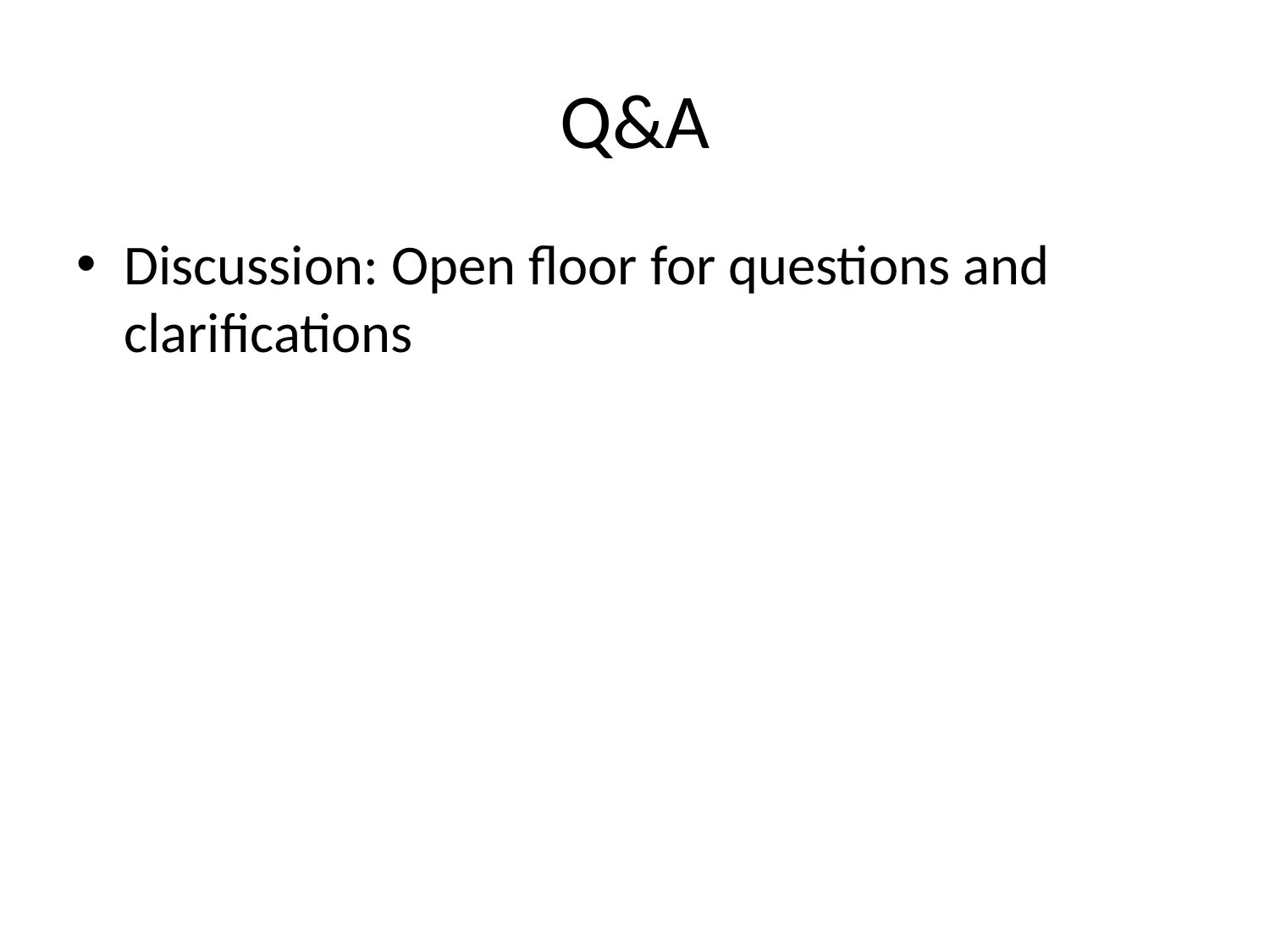

# Q&A
Discussion: Open floor for questions and clarifications